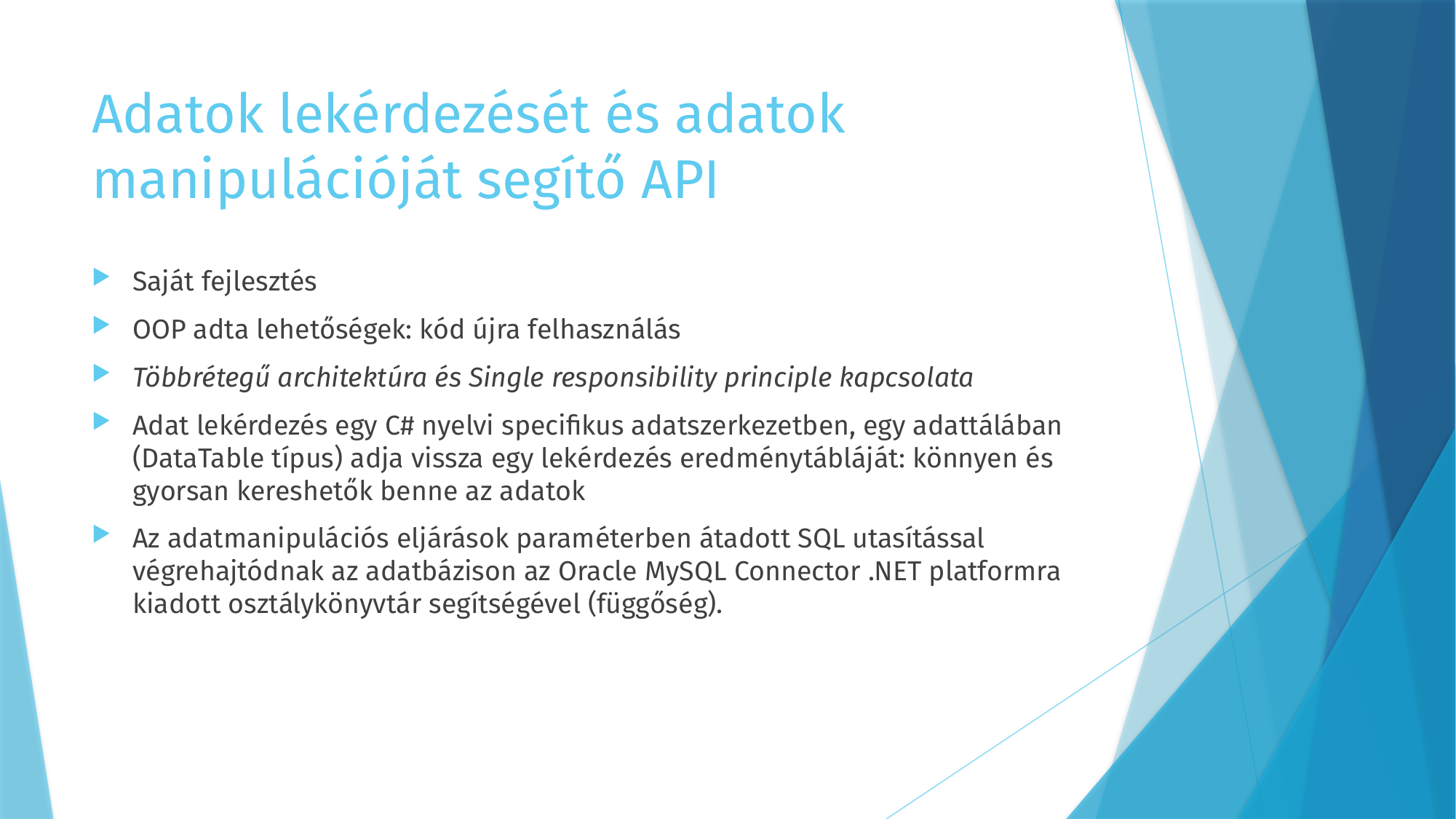

# Adatok lekérdezését és adatok manipulációját segítő API
Saját fejlesztés
OOP adta lehetőségek: kód újra felhasználás
Többrétegű architektúra és Single responsibility principle kapcsolata
Adat lekérdezés egy C# nyelvi specifikus adatszerkezetben, egy adattálában (DataTable típus) adja vissza egy lekérdezés eredménytábláját: könnyen és gyorsan kereshetők benne az adatok
Az adatmanipulációs eljárások paraméterben átadott SQL utasítással végrehajtódnak az adatbázison az Oracle MySQL Connector .NET platformra kiadott osztálykönyvtár segítségével (függőség).